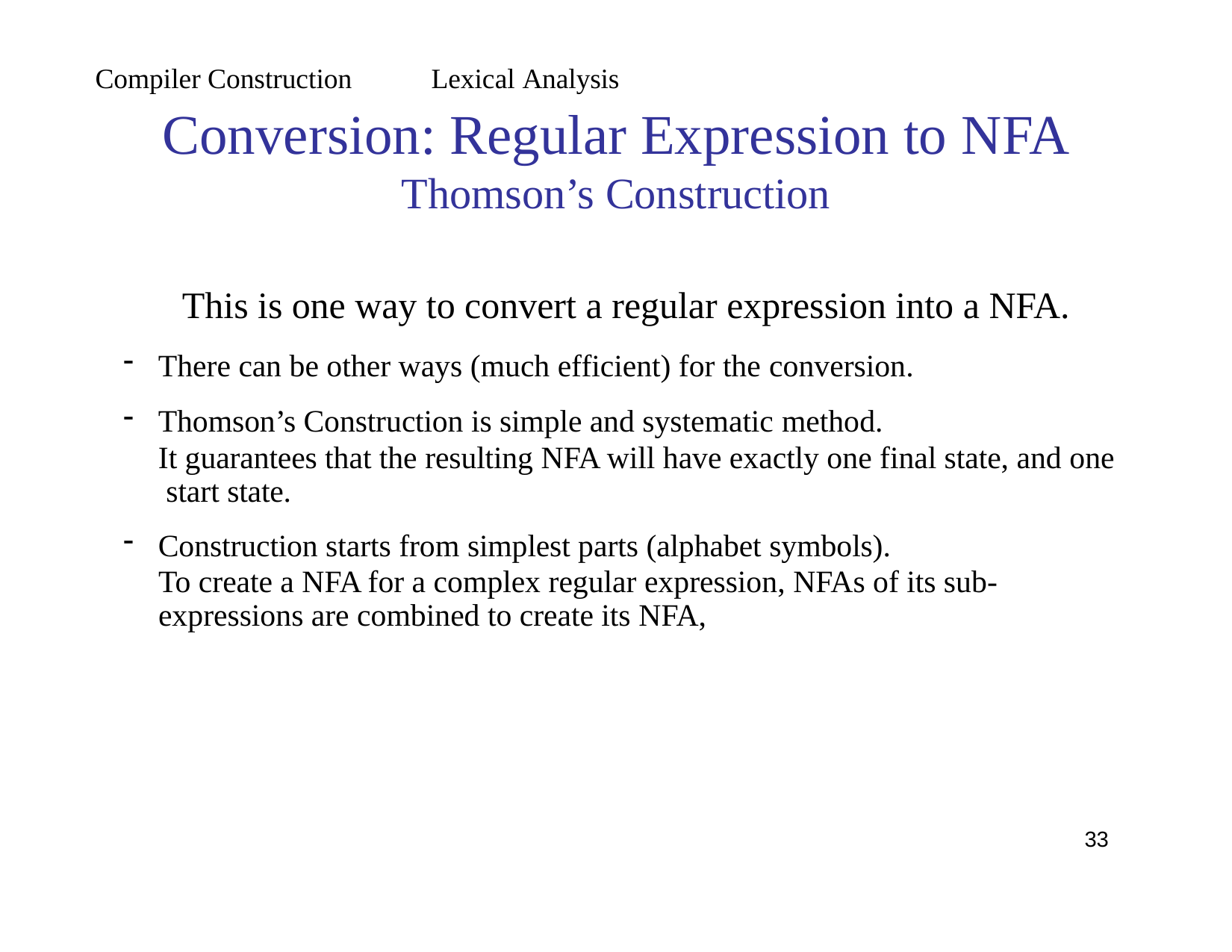

Compiler Construction	Lexical Analysis
Conversion: Regular Expression to NFA
Thomson’s Construction
This is one way to convert a regular expression into a NFA.
There can be other ways (much efficient) for the conversion.
Thomson’s Construction is simple and systematic method.
It guarantees that the resulting NFA will have exactly one final state, and one  start state.
Construction starts from simplest parts (alphabet symbols).
To create a NFA for a complex regular expression, NFAs of its sub-  expressions are combined to create its NFA,
33